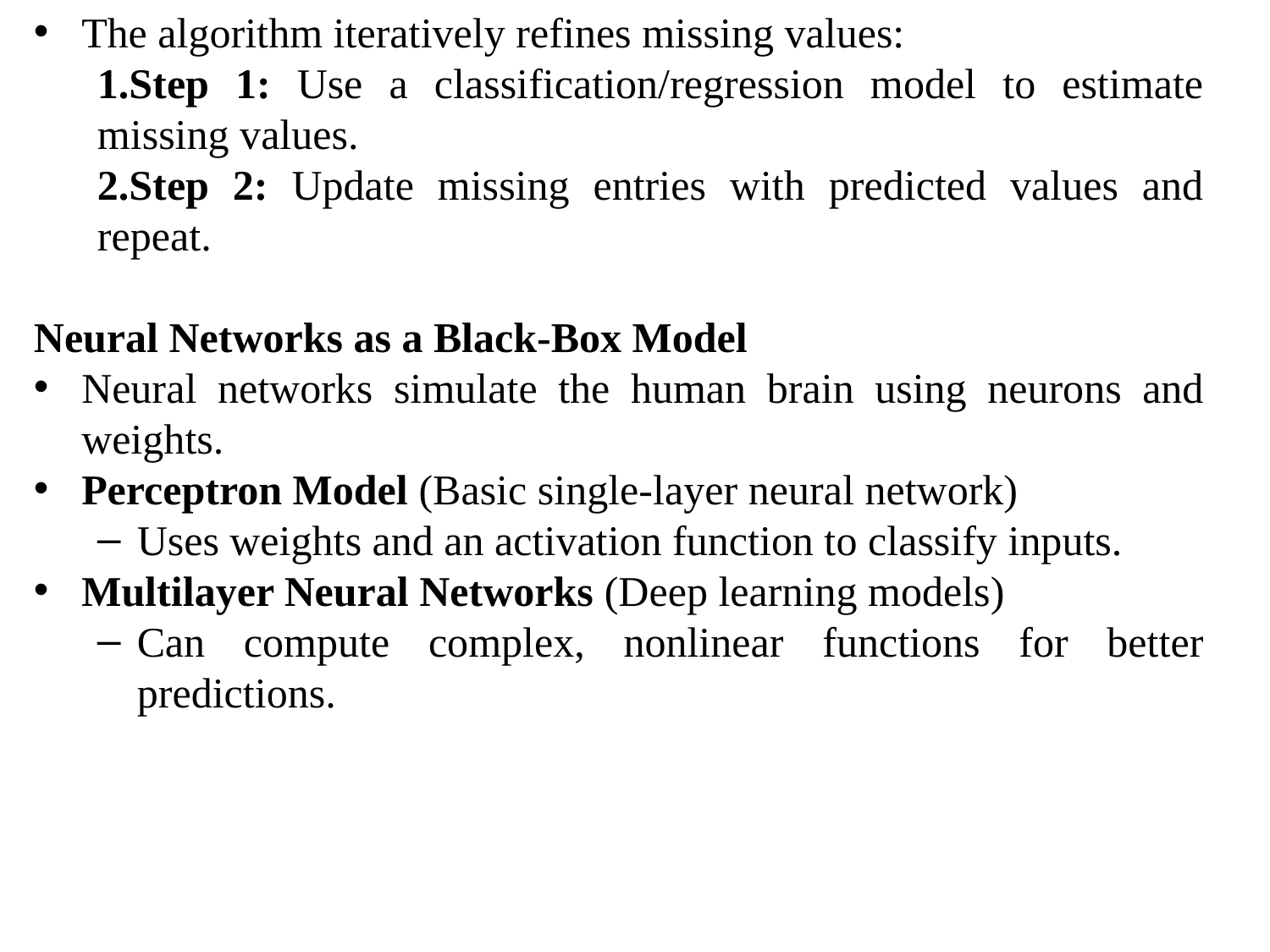

The algorithm iteratively refines missing values:
Step 1: Use a classification/regression model to estimate missing values.
Step 2: Update missing entries with predicted values and repeat.

Neural Networks as a Black-Box Model
Neural networks simulate the human brain using neurons and weights.
Perceptron Model (Basic single-layer neural network)
Uses weights and an activation function to classify inputs.
Multilayer Neural Networks (Deep learning models)
Can compute complex, nonlinear functions for better predictions.